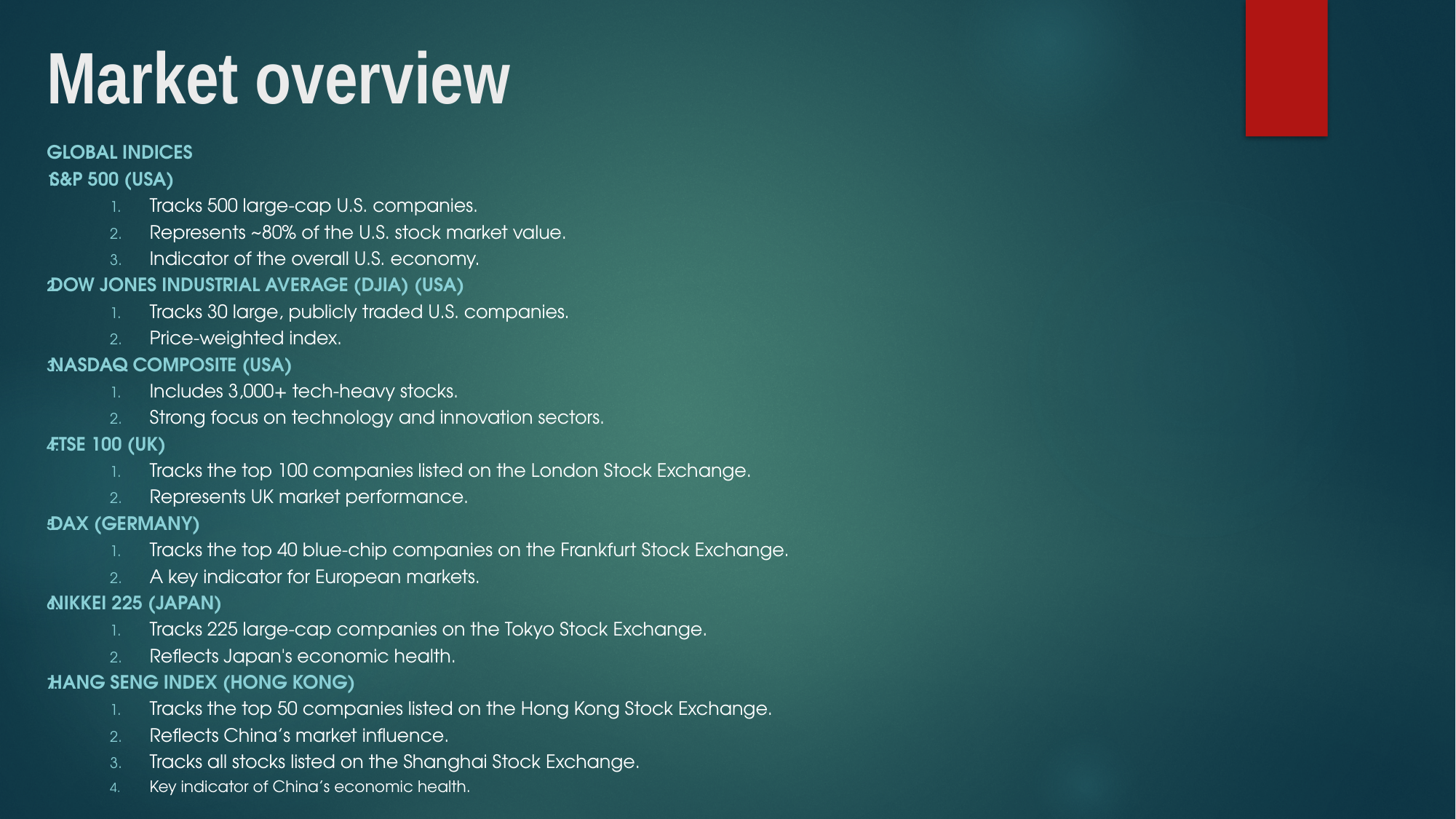

# Market overview
Global Indices
S&P 500 (USA)
Tracks 500 large-cap U.S. companies.
Represents ~80% of the U.S. stock market value.
Indicator of the overall U.S. economy.
Dow Jones Industrial Average (DJIA) (USA)
Tracks 30 large, publicly traded U.S. companies.
Price-weighted index.
NASDAQ Composite (USA)
Includes 3,000+ tech-heavy stocks.
Strong focus on technology and innovation sectors.
FTSE 100 (UK)
Tracks the top 100 companies listed on the London Stock Exchange.
Represents UK market performance.
DAX (Germany)
Tracks the top 40 blue-chip companies on the Frankfurt Stock Exchange.
A key indicator for European markets.
Nikkei 225 (Japan)
Tracks 225 large-cap companies on the Tokyo Stock Exchange.
Reflects Japan's economic health.
Hang Seng Index (Hong Kong)
Tracks the top 50 companies listed on the Hong Kong Stock Exchange.
Reflects China’s market influence.
Tracks all stocks listed on the Shanghai Stock Exchange.
Key indicator of China’s economic health.